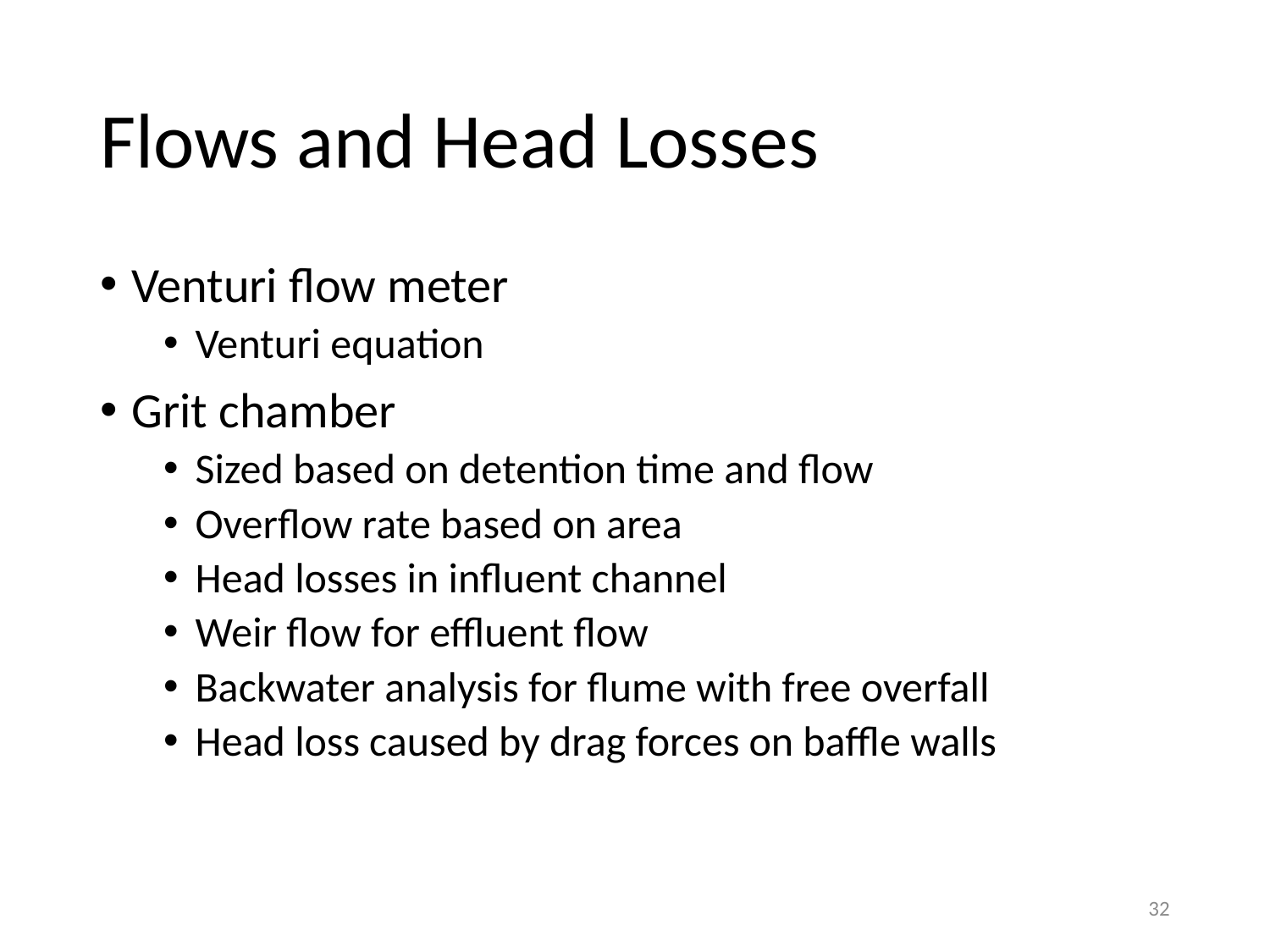

# Flows and Head Losses
Venturi flow meter
Venturi equation
Grit chamber
Sized based on detention time and flow
Overflow rate based on area
Head losses in influent channel
Weir flow for effluent flow
Backwater analysis for flume with free overfall
Head loss caused by drag forces on baffle walls

32